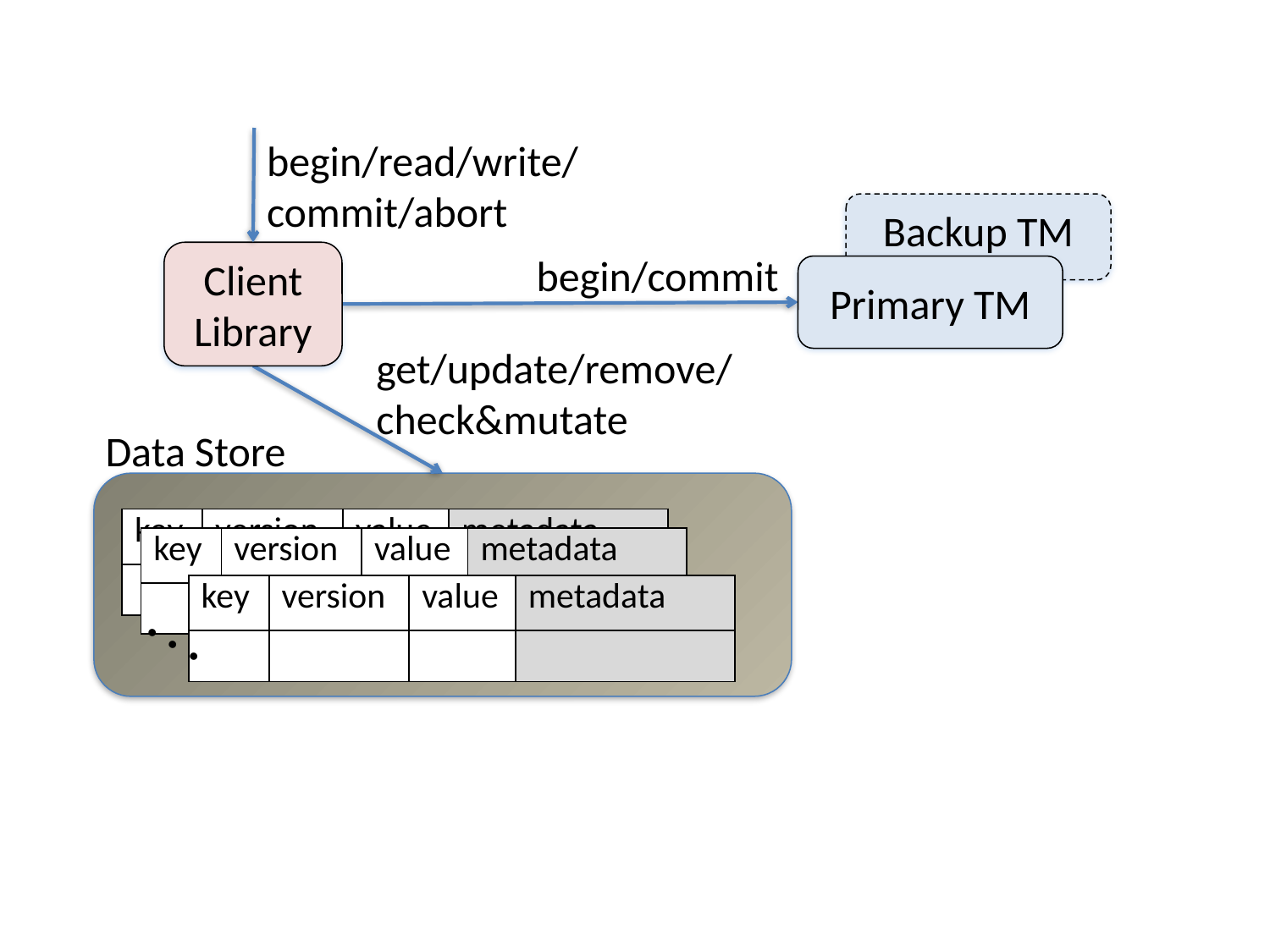

begin/read/write/
commit/abort
Backup TM
Client
Library
begin/commit
Primary TM
get/update/remove/
check&mutate
Data Store

| key | version | value | metadata |
| --- | --- | --- | --- |
|  |  |  |  |
| key | version | value | metadata |
| --- | --- | --- | --- |
|  |  |  |  |
| key | version | value | metadata |
| --- | --- | --- | --- |
|  |  |  |  |
. . .